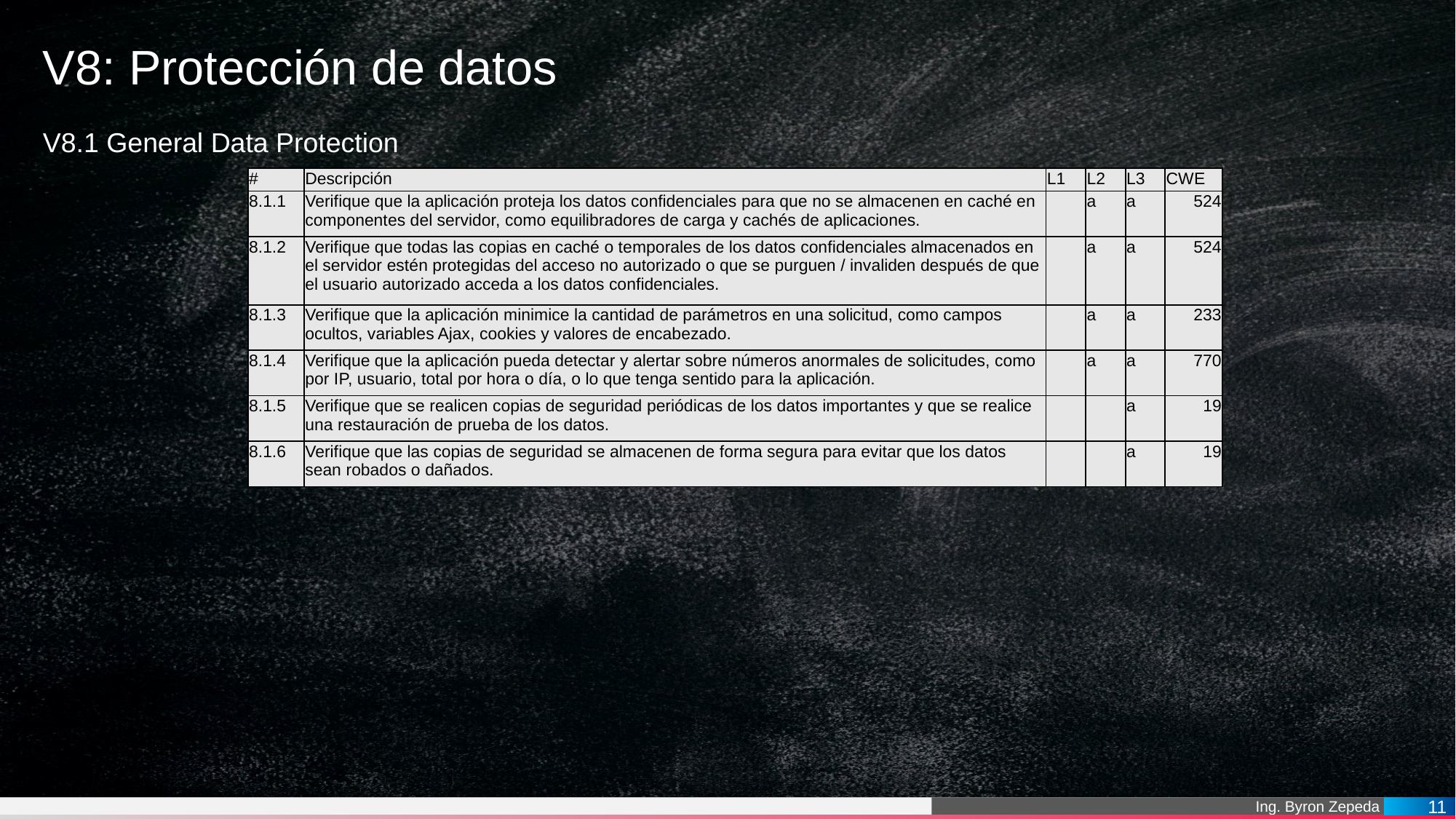

# V8: Protección de datos
V8.1 General Data Protection

| # | Descripción | L1 | L2 | L3 | CWE |
| --- | --- | --- | --- | --- | --- |
| 8.1.1 | Verifique que la aplicación proteja los datos confidenciales para que no se almacenen en caché en componentes del servidor, como equilibradores de carga y cachés de aplicaciones. |  | a | a | 524 |
| 8.1.2 | Verifique que todas las copias en caché o temporales de los datos confidenciales almacenados en el servidor estén protegidas del acceso no autorizado o que se purguen / invaliden después de que el usuario autorizado acceda a los datos confidenciales. |  | a | a | 524 |
| 8.1.3 | Verifique que la aplicación minimice la cantidad de parámetros en una solicitud, como campos ocultos, variables Ajax, cookies y valores de encabezado. |  | a | a | 233 |
| 8.1.4 | Verifique que la aplicación pueda detectar y alertar sobre números anormales de solicitudes, como por IP, usuario, total por hora o día, o lo que tenga sentido para la aplicación. |  | a | a | 770 |
| 8.1.5 | Verifique que se realicen copias de seguridad periódicas de los datos importantes y que se realice una restauración de prueba de los datos. |  |  | a | 19 |
| 8.1.6 | Verifique que las copias de seguridad se almacenen de forma segura para evitar que los datos sean robados o dañados. |  |  | a | 19 |
11